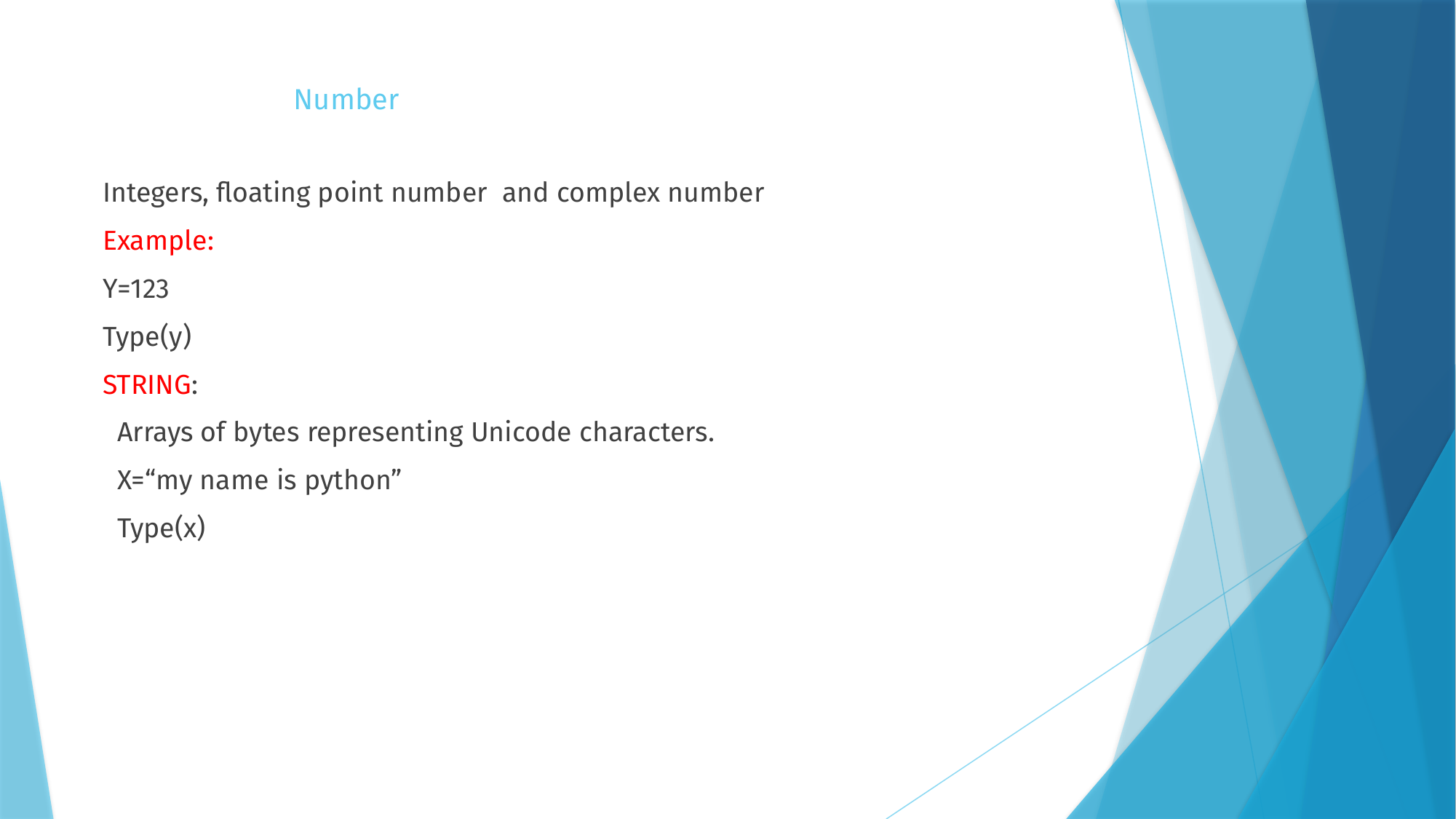

# Number
Integers, floating point number  and complex number
Example:
Y=123
Type(y)
STRING:
  Arrays of bytes representing Unicode characters.
  X=“my name is python”
  Type(x)